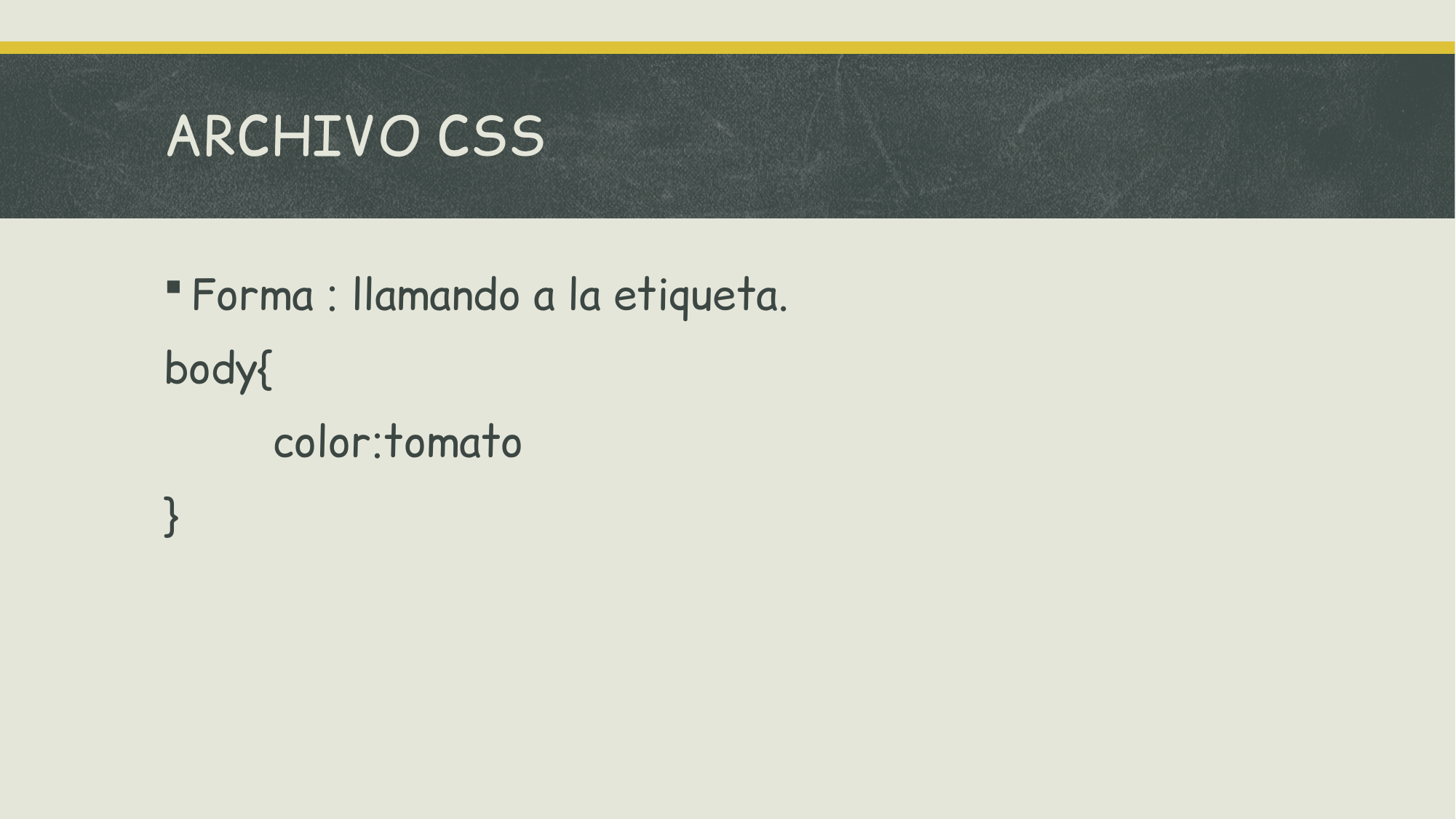

# ARCHIVO CSS
Forma : llamando a la etiqueta.
body{
	color:tomato
}